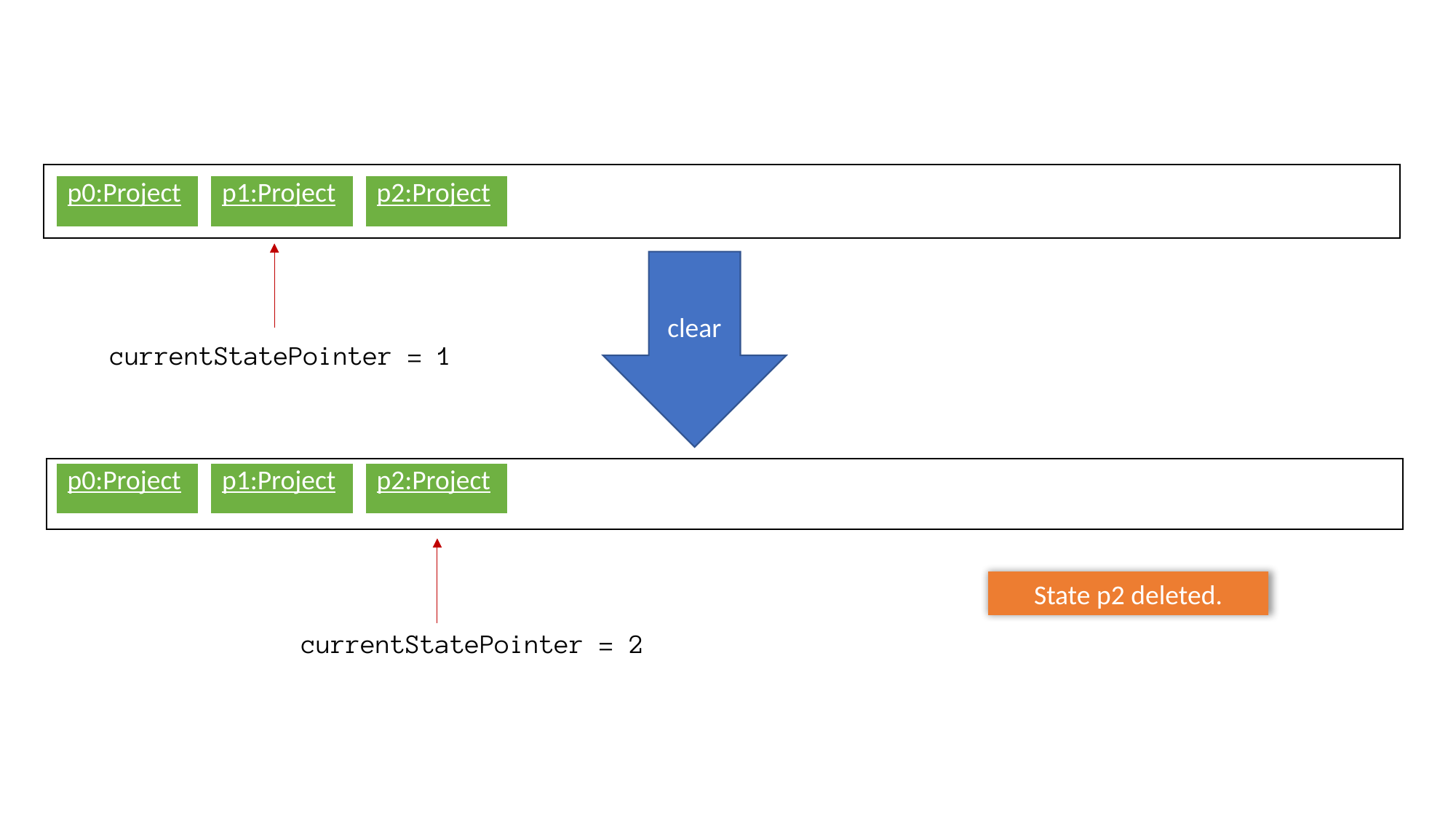

| p0:Project |
| --- |
| p1:Project |
| --- |
| p2:Project |
| --- |
clear
currentStatePointer = 1

| p0:Project |
| --- |
| p1:Project |
| --- |
| p2:Project |
| --- |
State p2 deleted.
currentStatePointer = 2